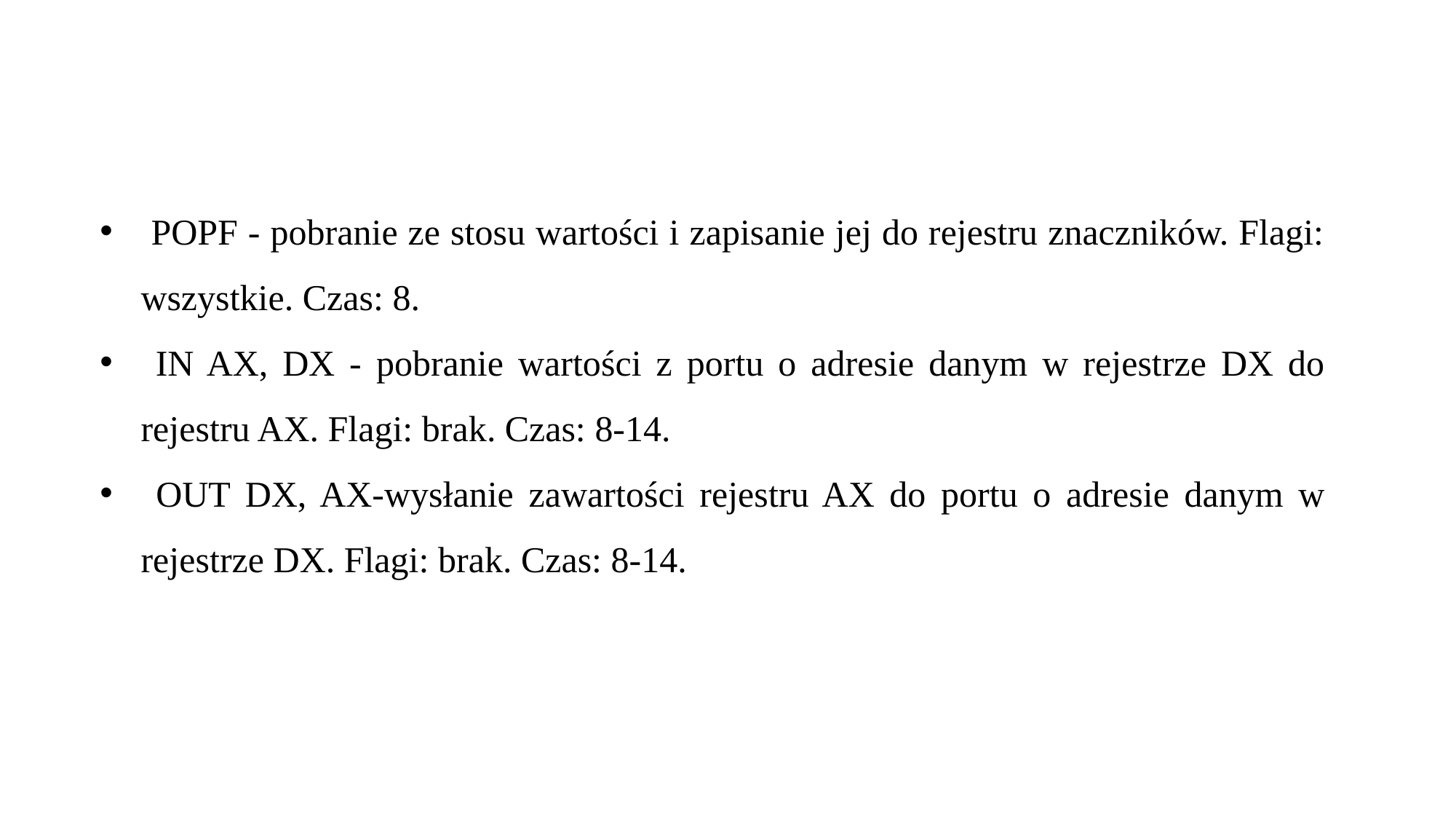

POPF - pobranie ze stosu wartości i zapisanie jej do rejestru znaczników. Flagi: wszystkie. Czas: 8.
 IN AX, DX - pobranie wartości z portu o adresie danym w rejestrze DX do rejestru AX. Flagi: brak. Czas: 8-14.
 OUT DX, AX-wysłanie zawartości rejestru AX do portu o adresie danym w rejestrze DX. Flagi: brak. Czas: 8-14.